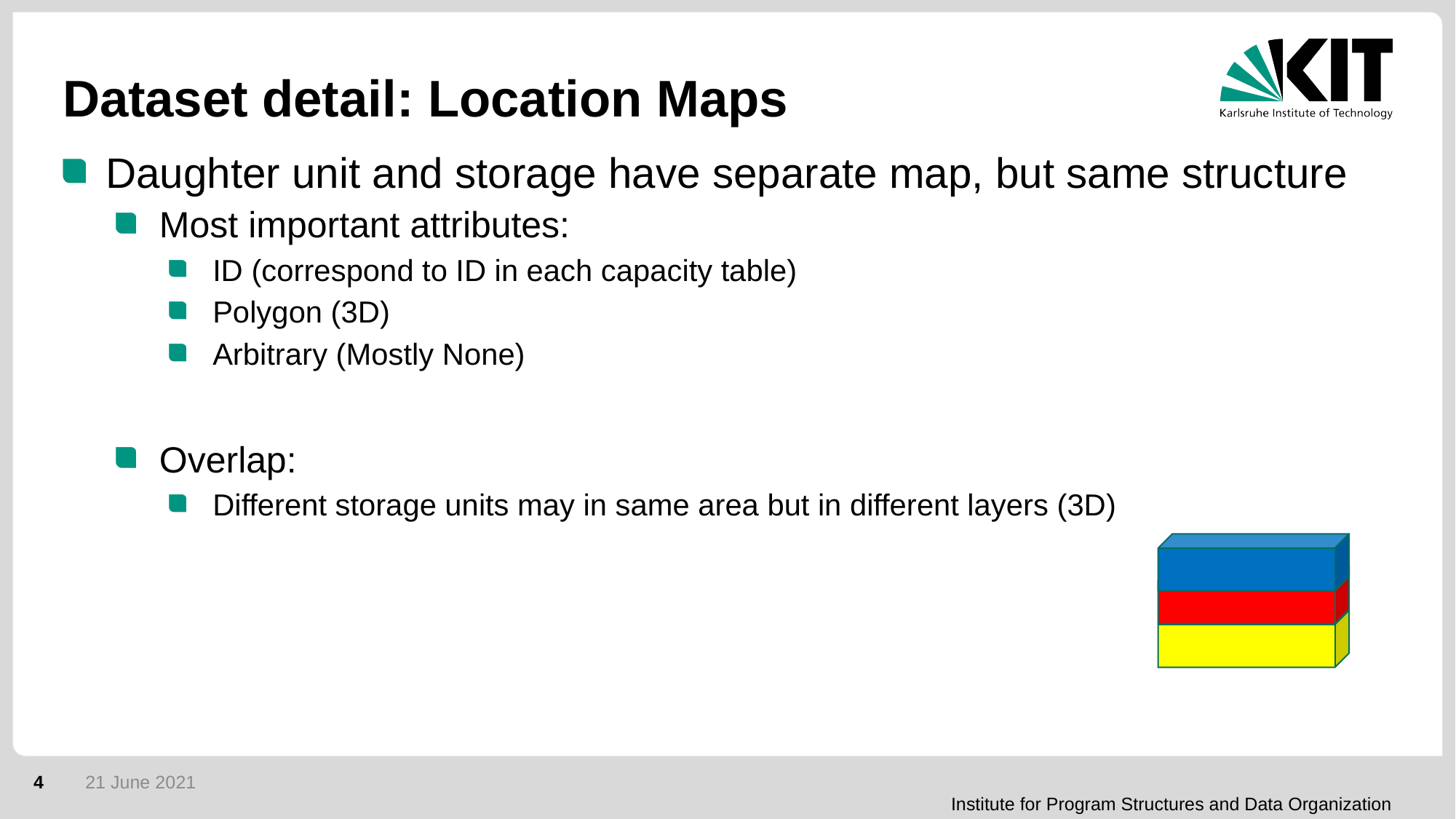

# Dataset detail: Location Maps
Daughter unit and storage have separate map, but same structure
Most important attributes:
ID (correspond to ID in each capacity table)
Polygon (3D)
Arbitrary (Mostly None)

Overlap:
Different storage units may in same area but in different layers (3D)

4
21 June 2021